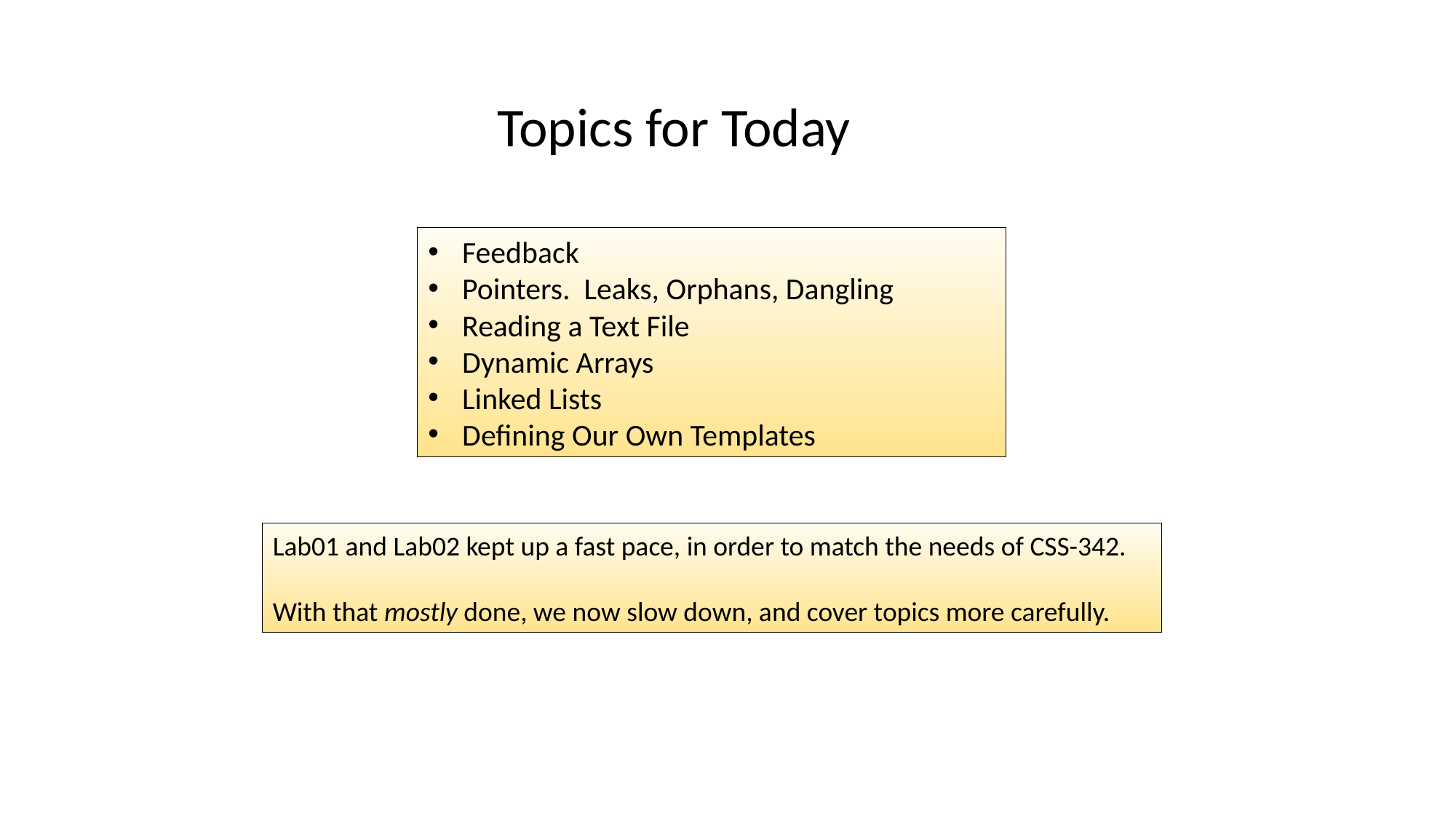

Topics for Today
Feedback
Pointers.  Leaks, Orphans, Dangling
Reading a Text File
Dynamic Arrays
Linked Lists
Defining Our Own Templates
Lab01 and Lab02 kept up a fast pace, in order to match the needs of CSS-342.

With that mostly done, we now slow down, and cover topics more carefully.